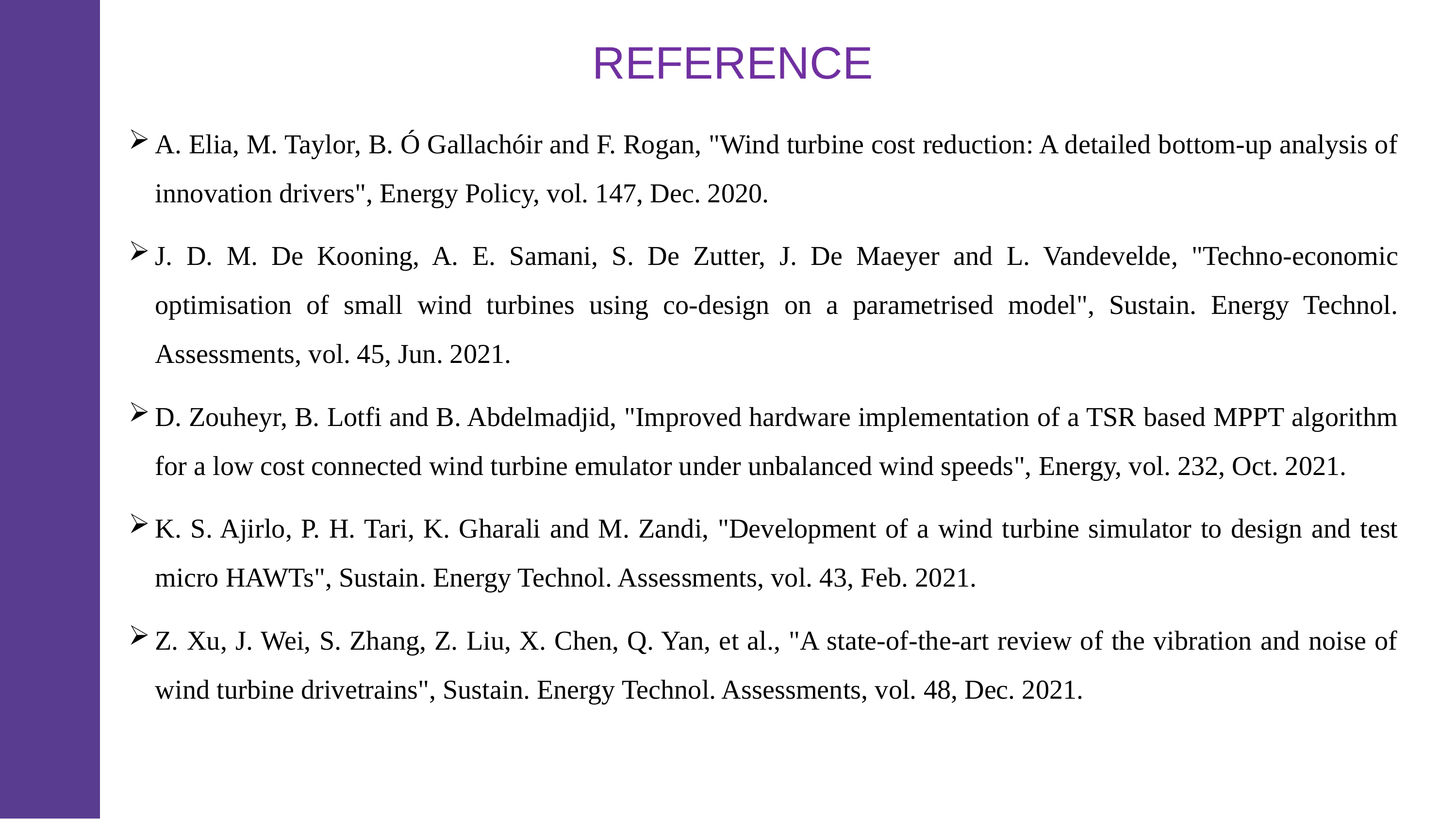

# REFERENCE
A. Elia, M. Taylor, B. Ó Gallachóir and F. Rogan, "Wind turbine cost reduction: A detailed bottom-up analysis of innovation drivers", Energy Policy, vol. 147, Dec. 2020.
J. D. M. De Kooning, A. E. Samani, S. De Zutter, J. De Maeyer and L. Vandevelde, "Techno-economic optimisation of small wind turbines using co-design on a parametrised model", Sustain. Energy Technol. Assessments, vol. 45, Jun. 2021.
D. Zouheyr, B. Lotfi and B. Abdelmadjid, "Improved hardware implementation of a TSR based MPPT algorithm for a low cost connected wind turbine emulator under unbalanced wind speeds", Energy, vol. 232, Oct. 2021.
K. S. Ajirlo, P. H. Tari, K. Gharali and M. Zandi, "Development of a wind turbine simulator to design and test micro HAWTs", Sustain. Energy Technol. Assessments, vol. 43, Feb. 2021.
Z. Xu, J. Wei, S. Zhang, Z. Liu, X. Chen, Q. Yan, et al., "A state-of-the-art review of the vibration and noise of wind turbine drivetrains", Sustain. Energy Technol. Assessments, vol. 48, Dec. 2021.